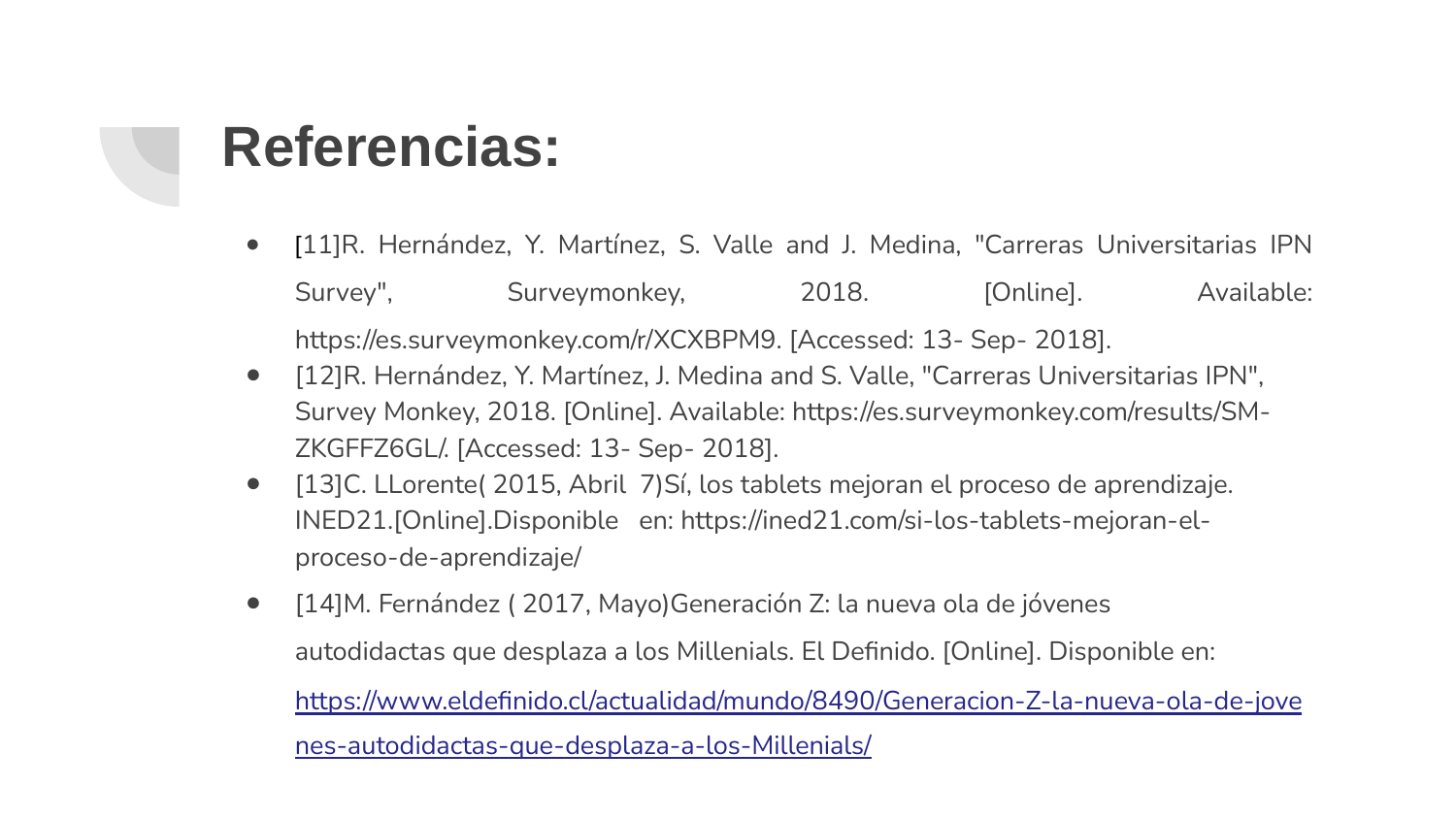

# Referencias:
[11]R. Hernández, Y. Martínez, S. Valle and J. Medina, "Carreras Universitarias IPN Survey", Surveymonkey, 2018. [Online]. Available: https://es.surveymonkey.com/r/XCXBPM9. [Accessed: 13- Sep- 2018].
[12]R. Hernández, Y. Martínez, J. Medina and S. Valle, "Carreras Universitarias IPN", Survey Monkey, 2018. [Online]. Available: https://es.surveymonkey.com/results/SM-ZKGFFZ6GL/. [Accessed: 13- Sep- 2018].
[13]C. LLorente( 2015, Abril  7)Sí, los tablets mejoran el proceso de aprendizaje. INED21.[Online].Disponible   en: https://ined21.com/si-los-tablets-mejoran-el-proceso-de-aprendizaje/
[14]M. Fernández ( 2017, Mayo)Generación Z: la nueva ola de jóvenes
autodidactas que desplaza a los Millenials. El Definido. [Online]. Disponible en:
https://www.eldefinido.cl/actualidad/mundo/8490/Generacion-Z-la-nueva-ola-de-jovenes-autodidactas-que-desplaza-a-los-Millenials/